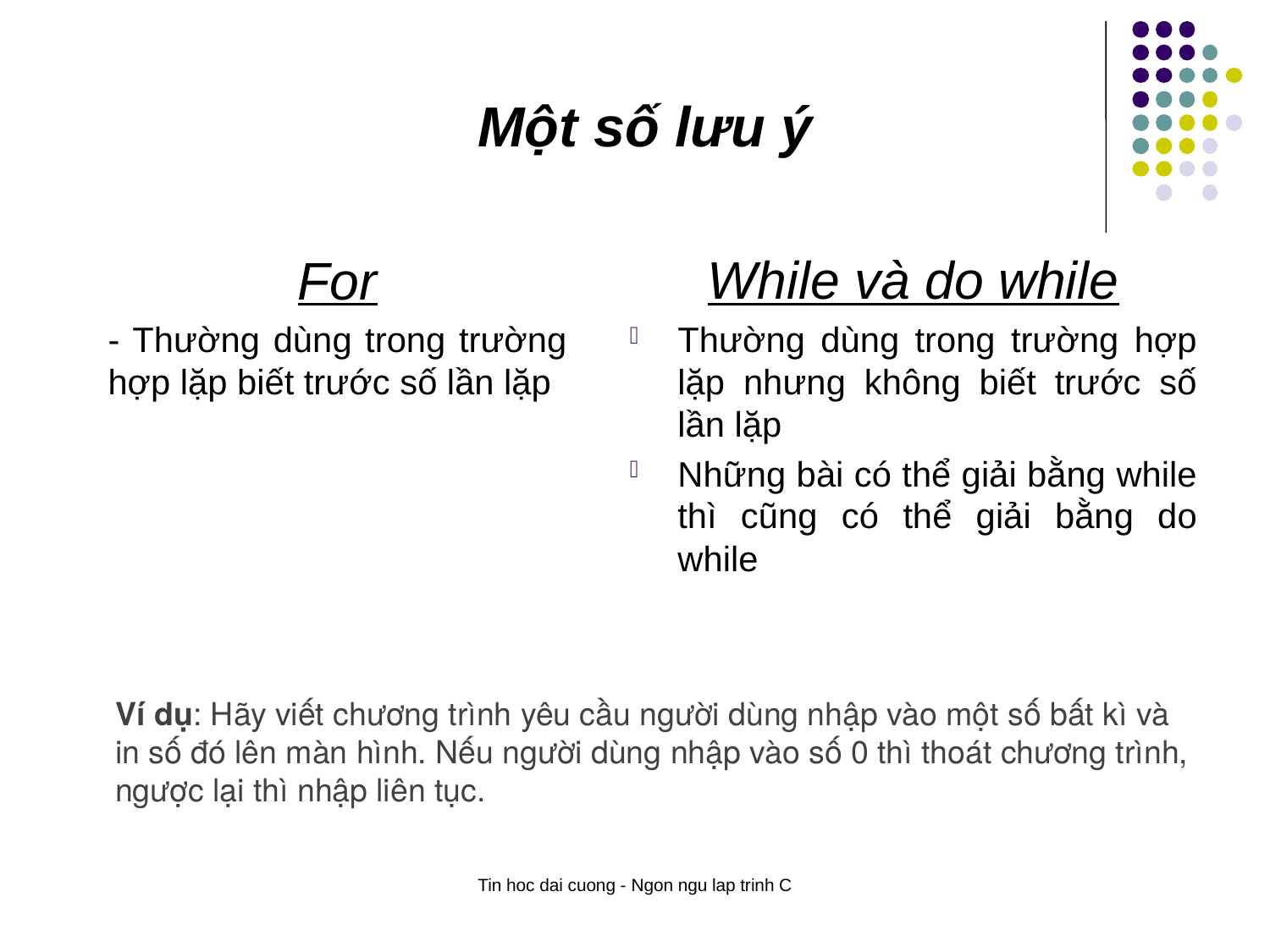

Một số lưu ý
For
- Thường dùng trong trường hợp lặp biết trước số lần lặp
While và do while
Thường dùng trong trường hợp lặp nhưng không biết trước số lần lặp
Những bài có thể giải bằng while thì cũng có thể giải bằng do while

Ví dụ: Hãy viết chương trình yêu cầu người dùng nhập vào một số bất kì và in số đó lên màn hình. Nếu người dùng nhập vào số 0 thì thoát chương trình, ngược lại thì nhập liên tục.
Tin hoc dai cuong - Ngon ngu lap trinh C